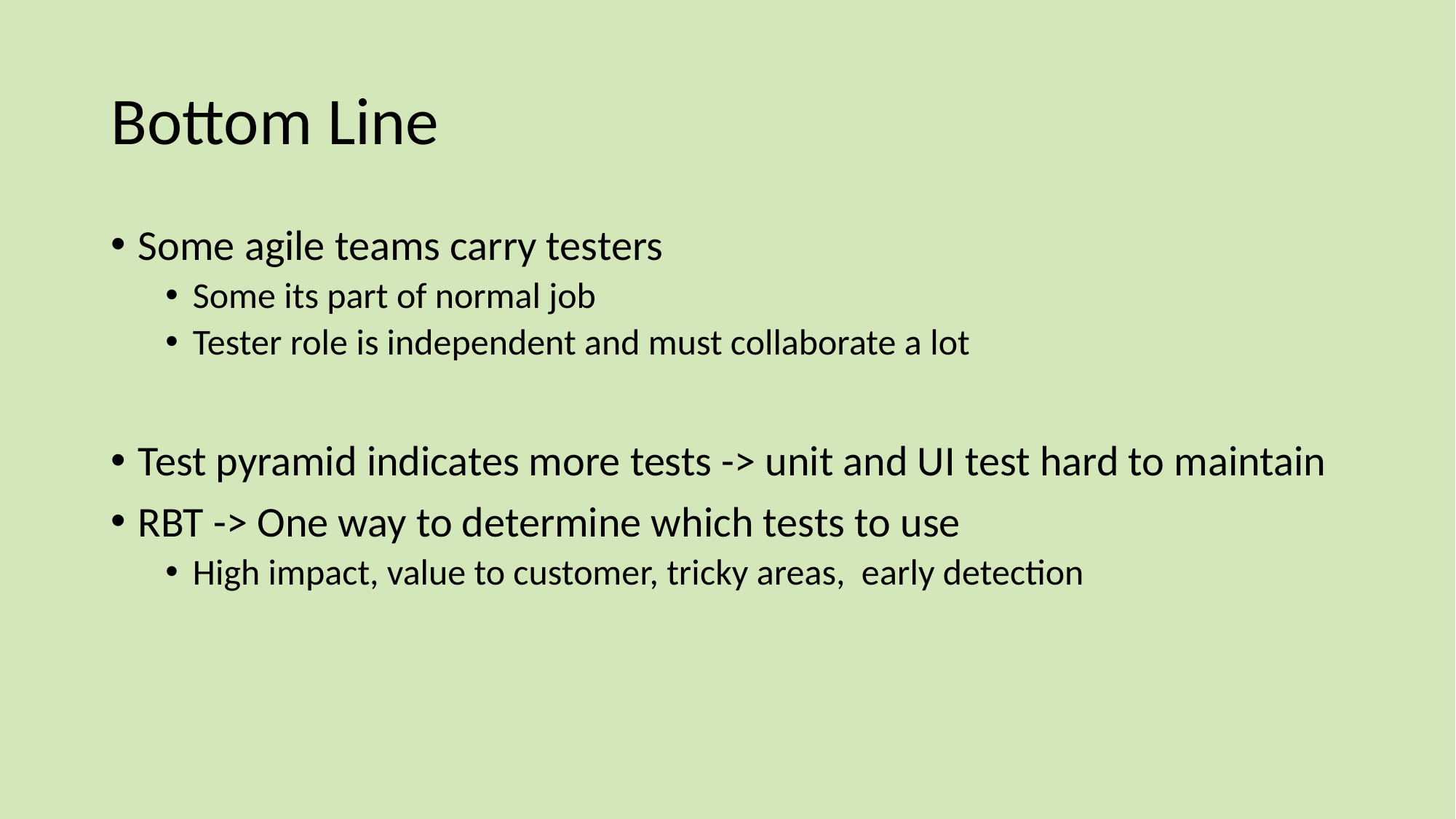

# Bottom Line
Some agile teams carry testers
Some its part of normal job
Tester role is independent and must collaborate a lot

Test pyramid indicates more tests -> unit and UI test hard to maintain
RBT -> One way to determine which tests to use
High impact, value to customer, tricky areas,  early detection